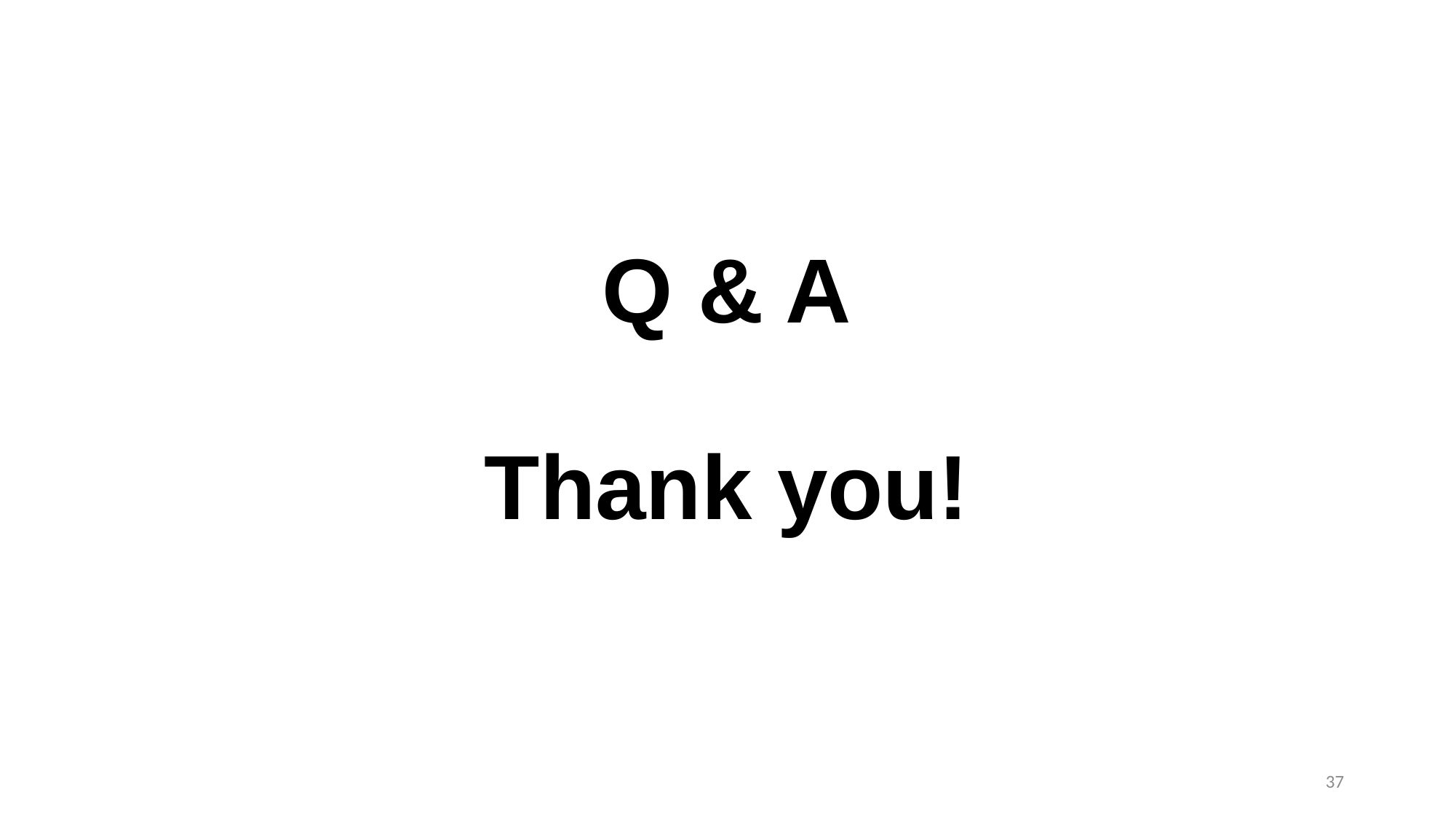

# Q & A Thank you!

37